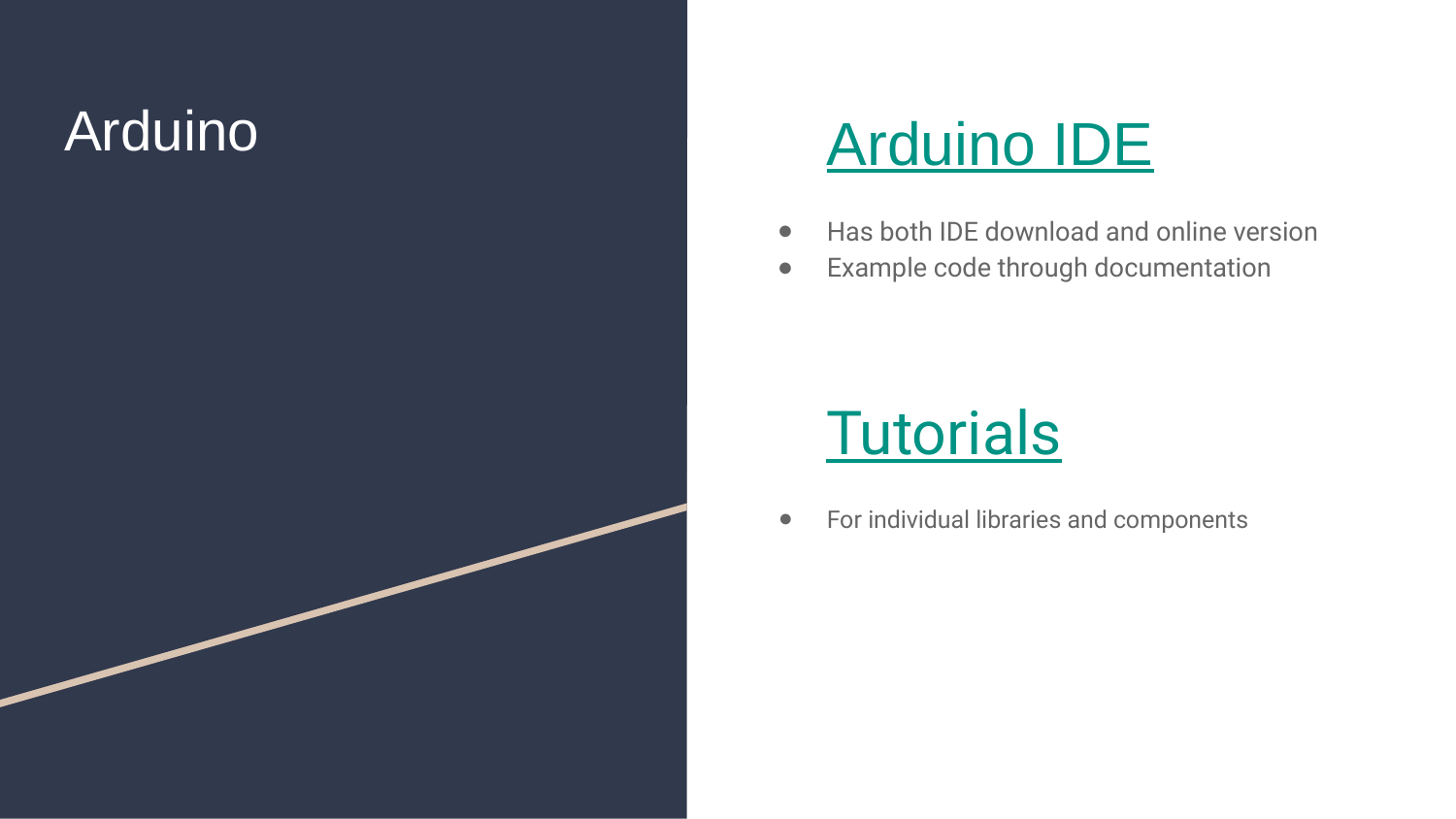

# Arduino
Arduino IDE
Has both IDE download and online version
Example code through documentation

           Tutorials
For individual libraries and components